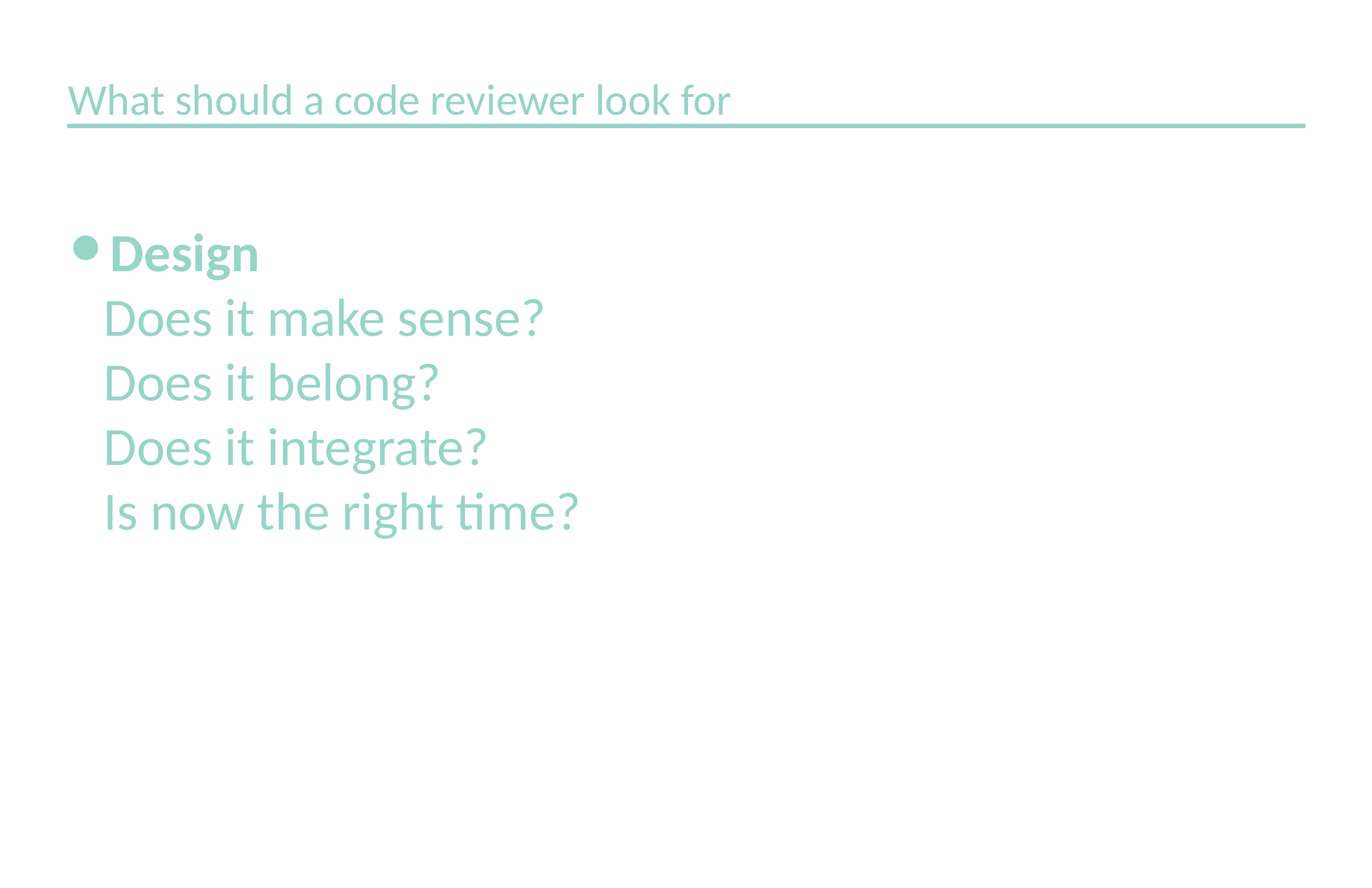

What should a code reviewer look for

# Design
Does it make sense?
Does it belong?
Does it integrate?
Is now the right time?